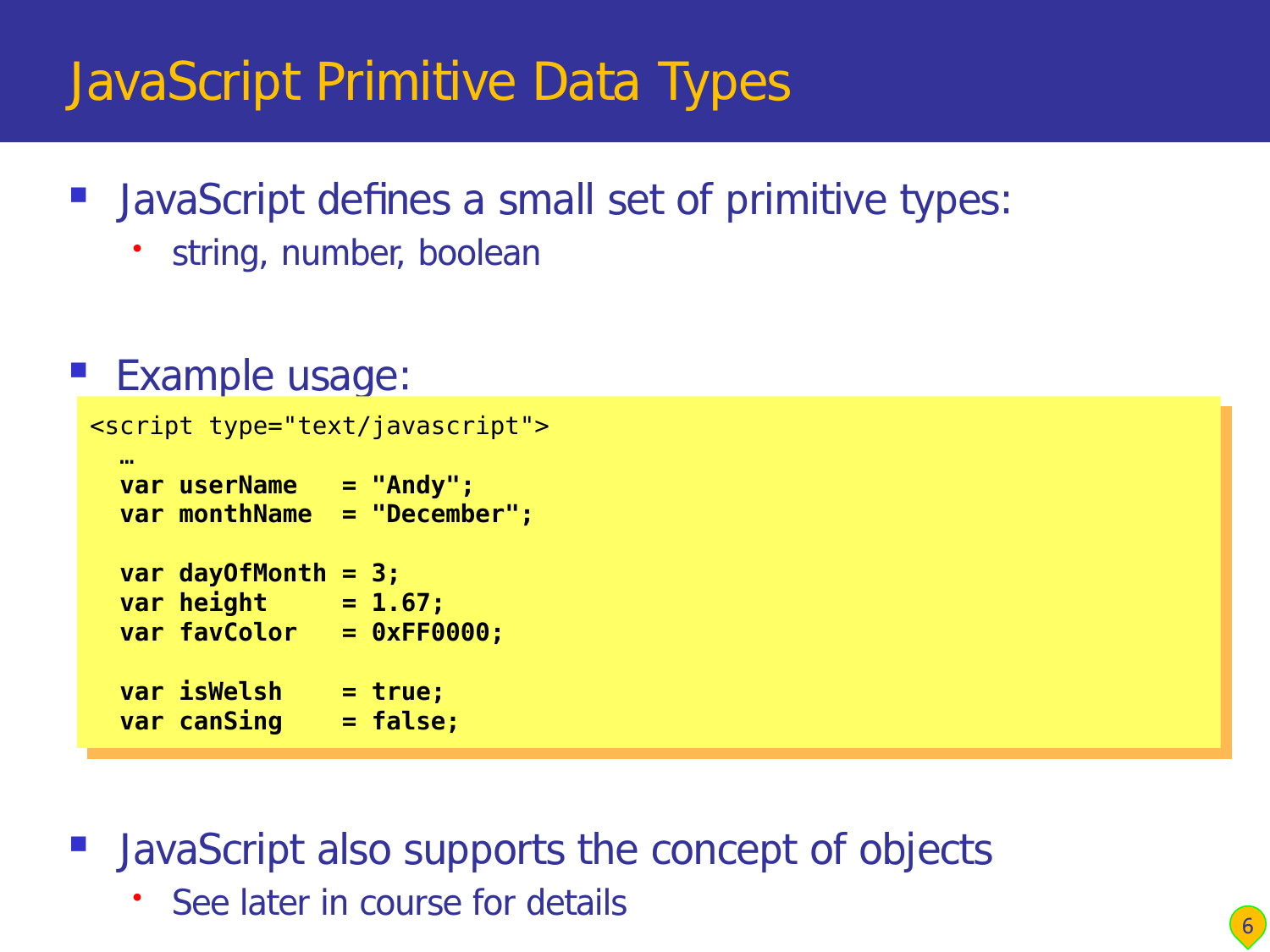

# JavaScript Primitive Data Types
JavaScript defines a small set of primitive types:
string, number, boolean

Example usage:

JavaScript also supports the concept of objects
See later in course for details
<script type="text/javascript">
  …
  var userName   = "Andy";
  var monthName  = "December";

  var dayOfMonth = 3;
  var height     = 1.67;
  var favColor   = 0xFF0000;

  var isWelsh    = true;
  var canSing    = false;
6